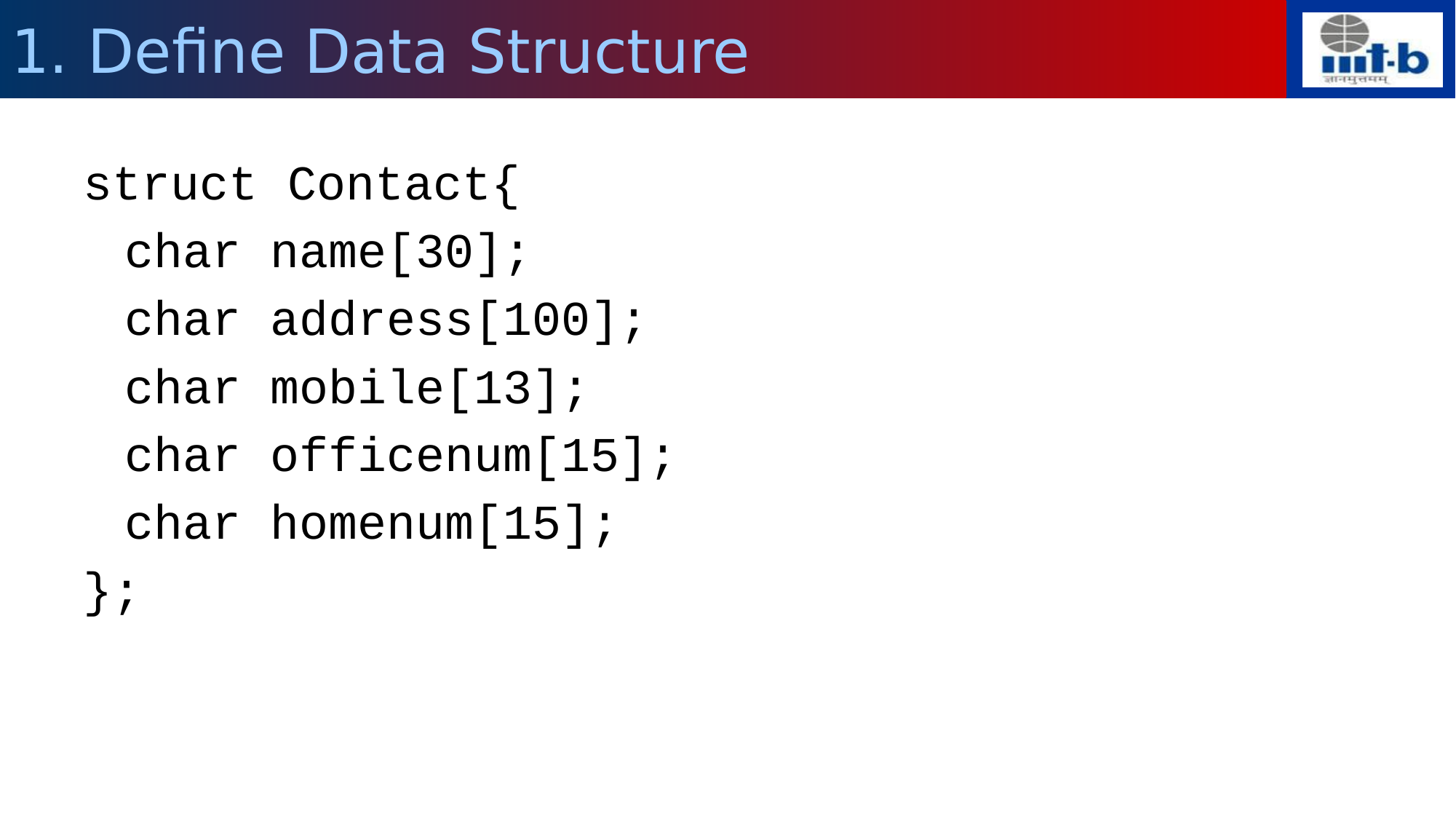

# 1. Define Data Structure
struct Contact{
	char name[30];
	char address[100];
	char mobile[13];
	char officenum[15];
	char homenum[15];
};